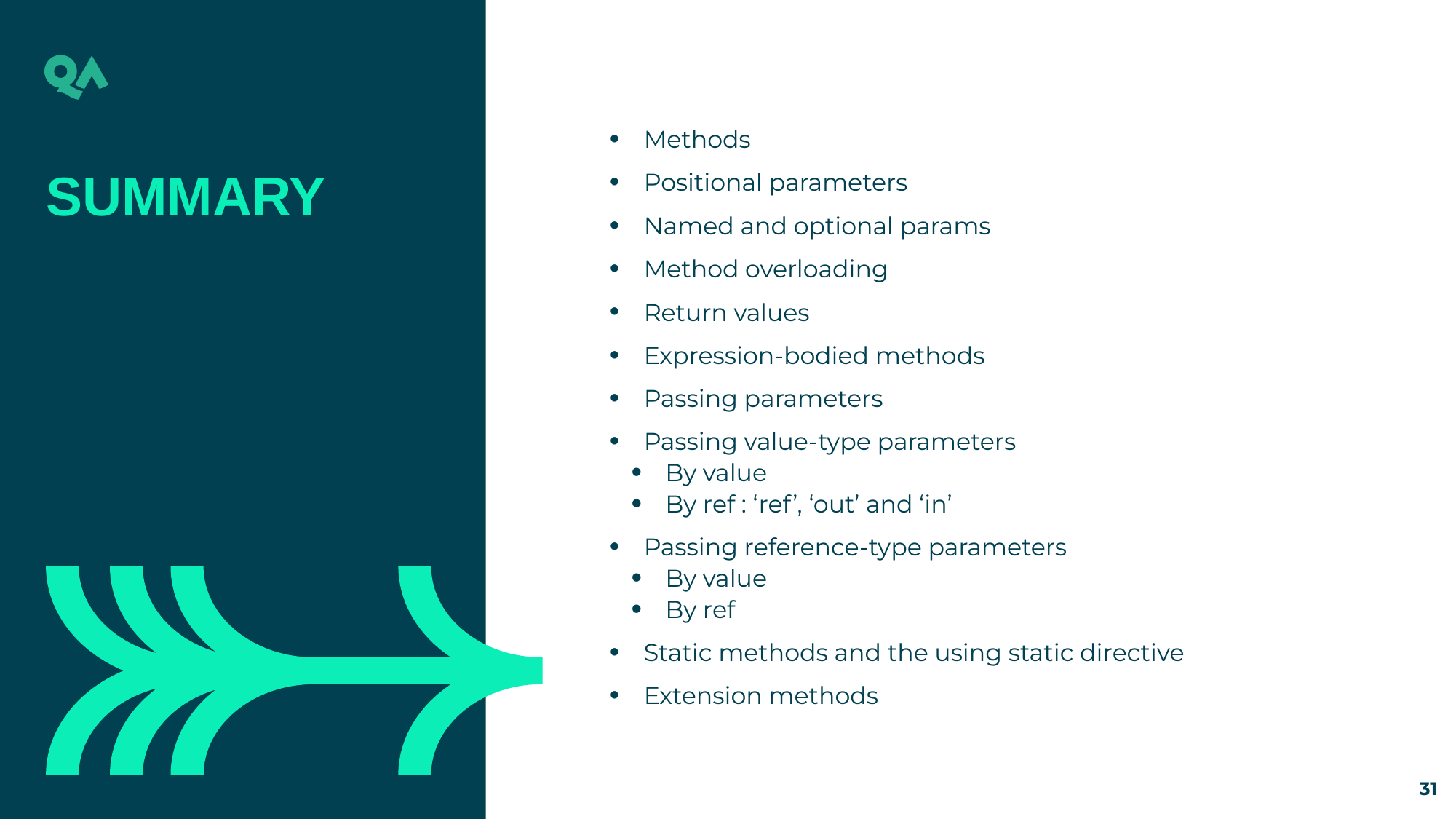

Methods
Positional parameters
Named and optional params
Method overloading
Return values
Expression-bodied methods
Passing parameters
Passing value-type parameters
By value
By ref : ‘ref’, ‘out’ and ‘in’
Passing reference-type parameters
By value
By ref
Static methods and the using static directive
Extension methods

Summary
31